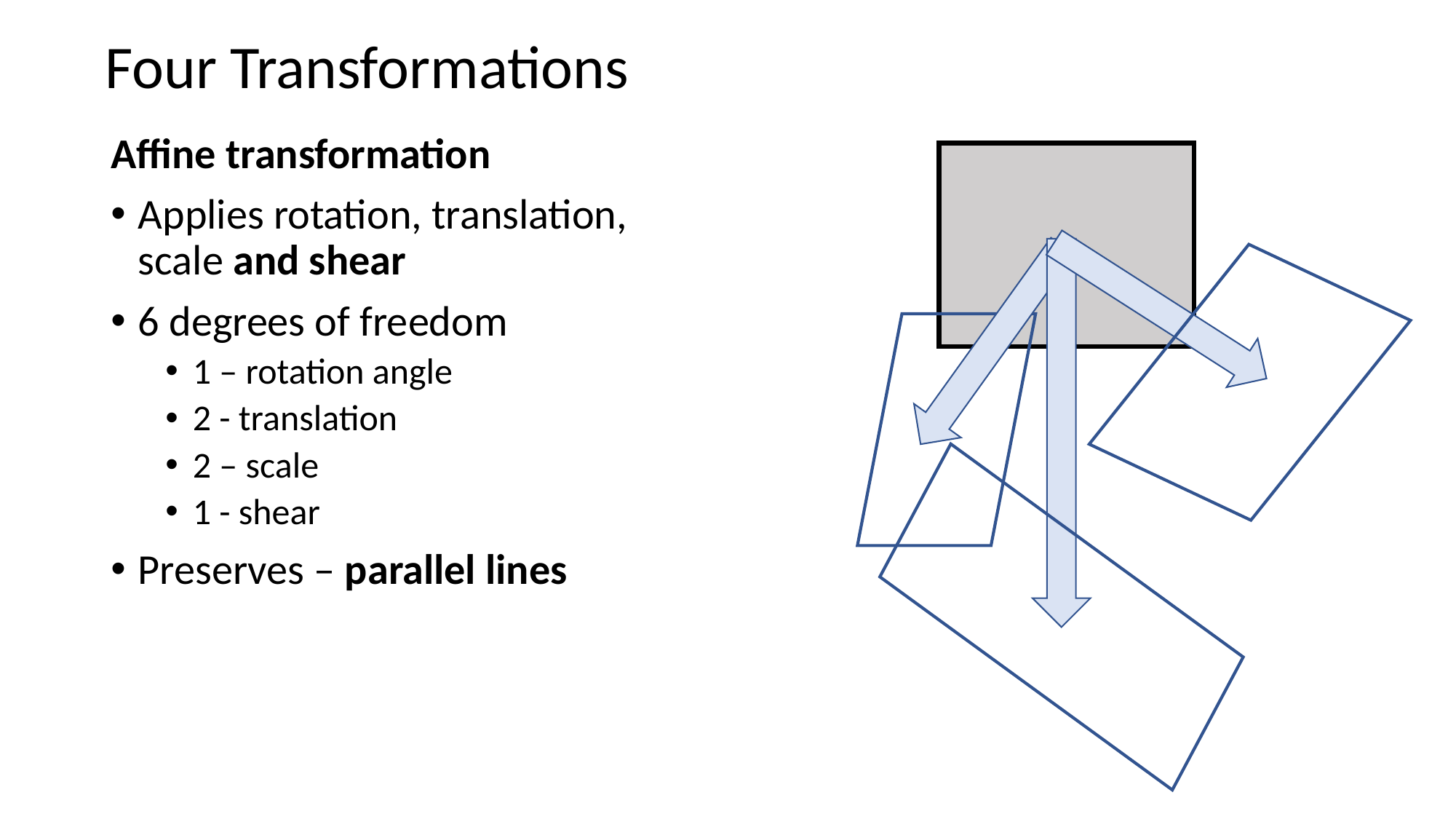

# Four Transformations
Affine transformation
Applies rotation, translation, scale and shear
6 degrees of freedom
1 – rotation angle
2 - translation
2 – scale
1 - shear
Preserves – parallel lines